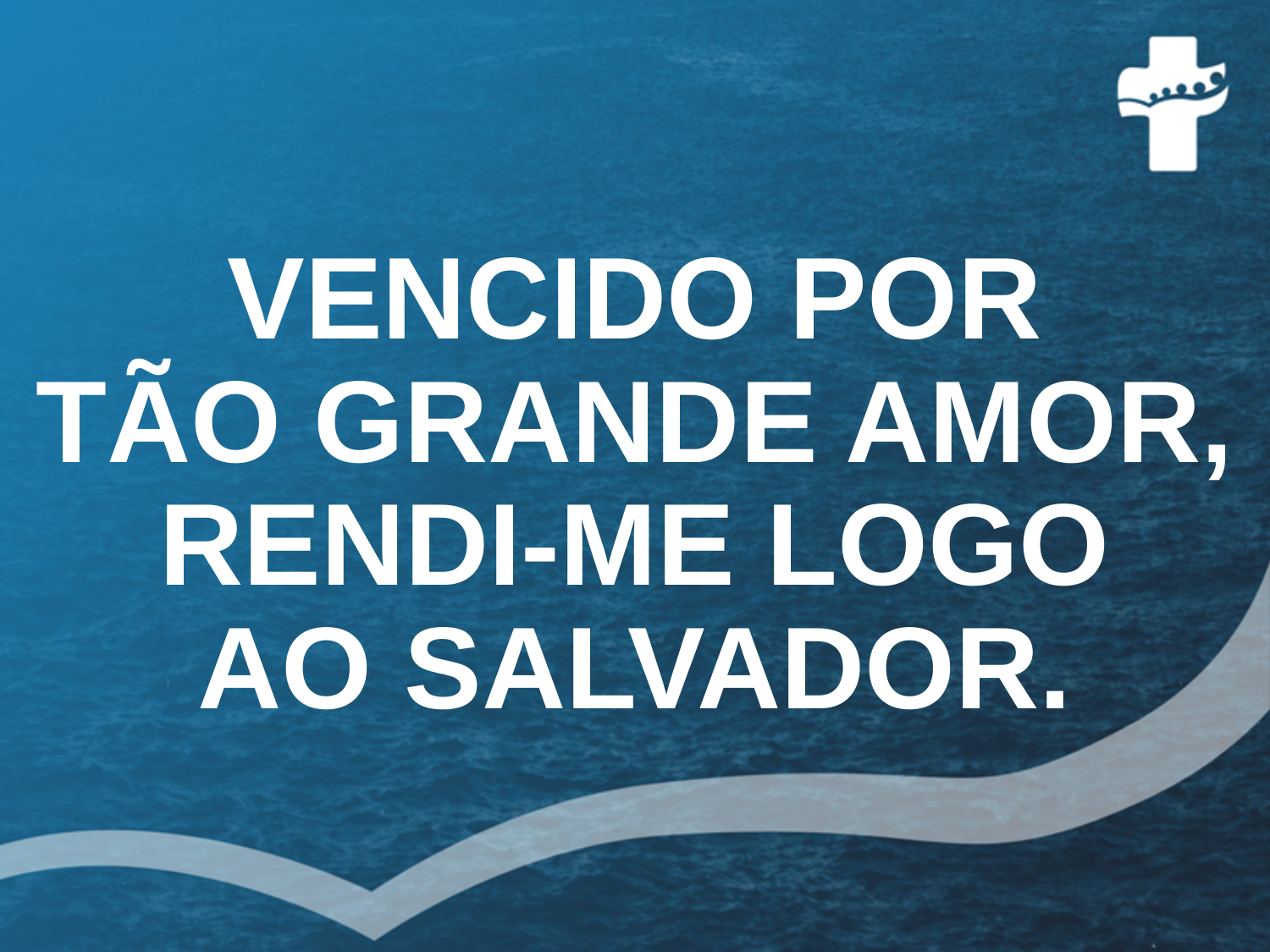

# VENCIDO POR TÃO GRANDE AMOR, RENDI-ME LOGO AO SALVADOR.